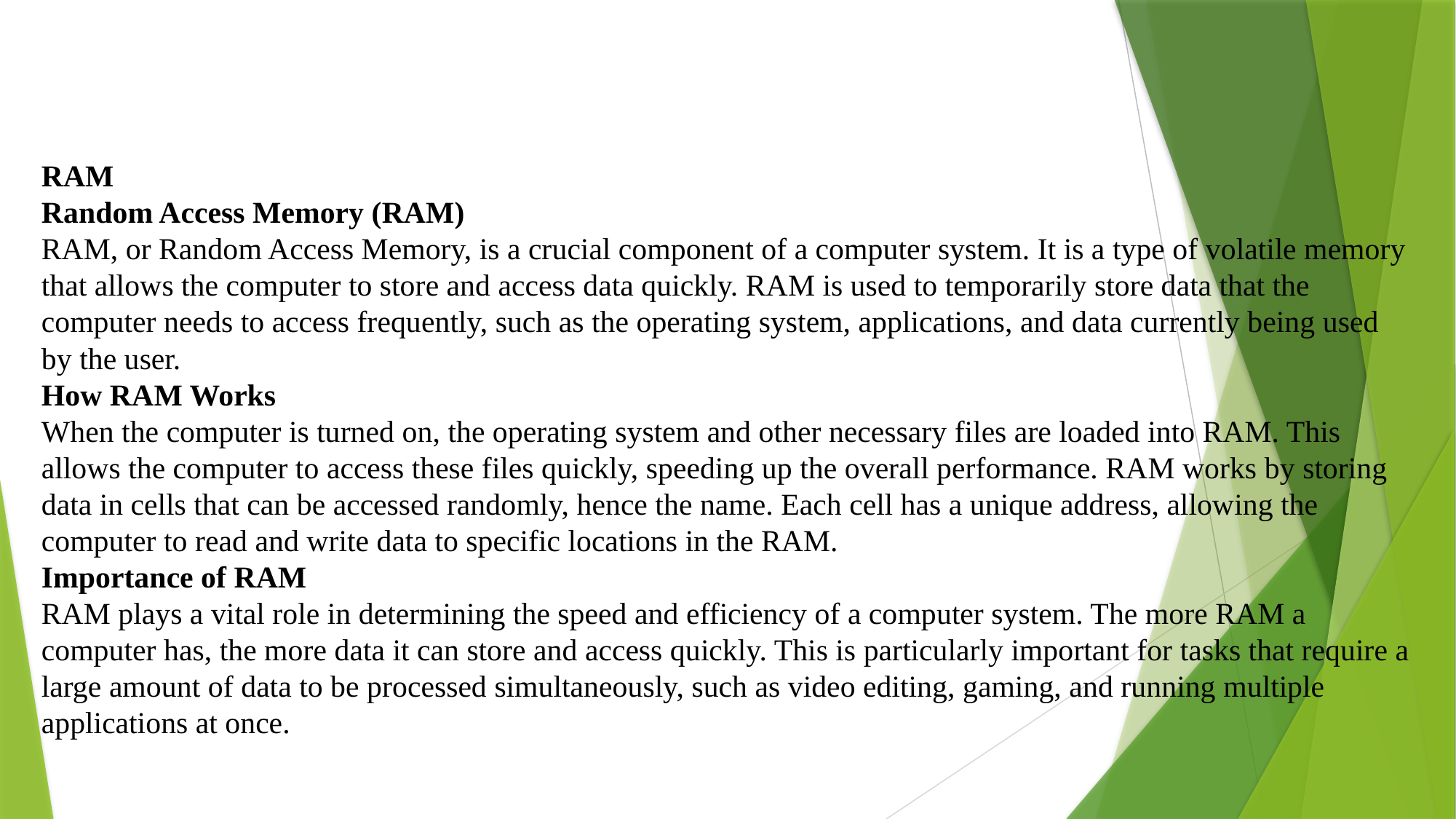

RAM
Random Access Memory (RAM)
RAM, or Random Access Memory, is a crucial component of a computer system. It is a type of volatile memory that allows the computer to store and access data quickly. RAM is used to temporarily store data that the computer needs to access frequently, such as the operating system, applications, and data currently being used by the user.
How RAM Works
When the computer is turned on, the operating system and other necessary files are loaded into RAM. This allows the computer to access these files quickly, speeding up the overall performance. RAM works by storing data in cells that can be accessed randomly, hence the name. Each cell has a unique address, allowing the computer to read and write data to specific locations in the RAM.
Importance of RAM
RAM plays a vital role in determining the speed and efficiency of a computer system. The more RAM a computer has, the more data it can store and access quickly. This is particularly important for tasks that require a large amount of data to be processed simultaneously, such as video editing, gaming, and running multiple applications at once.